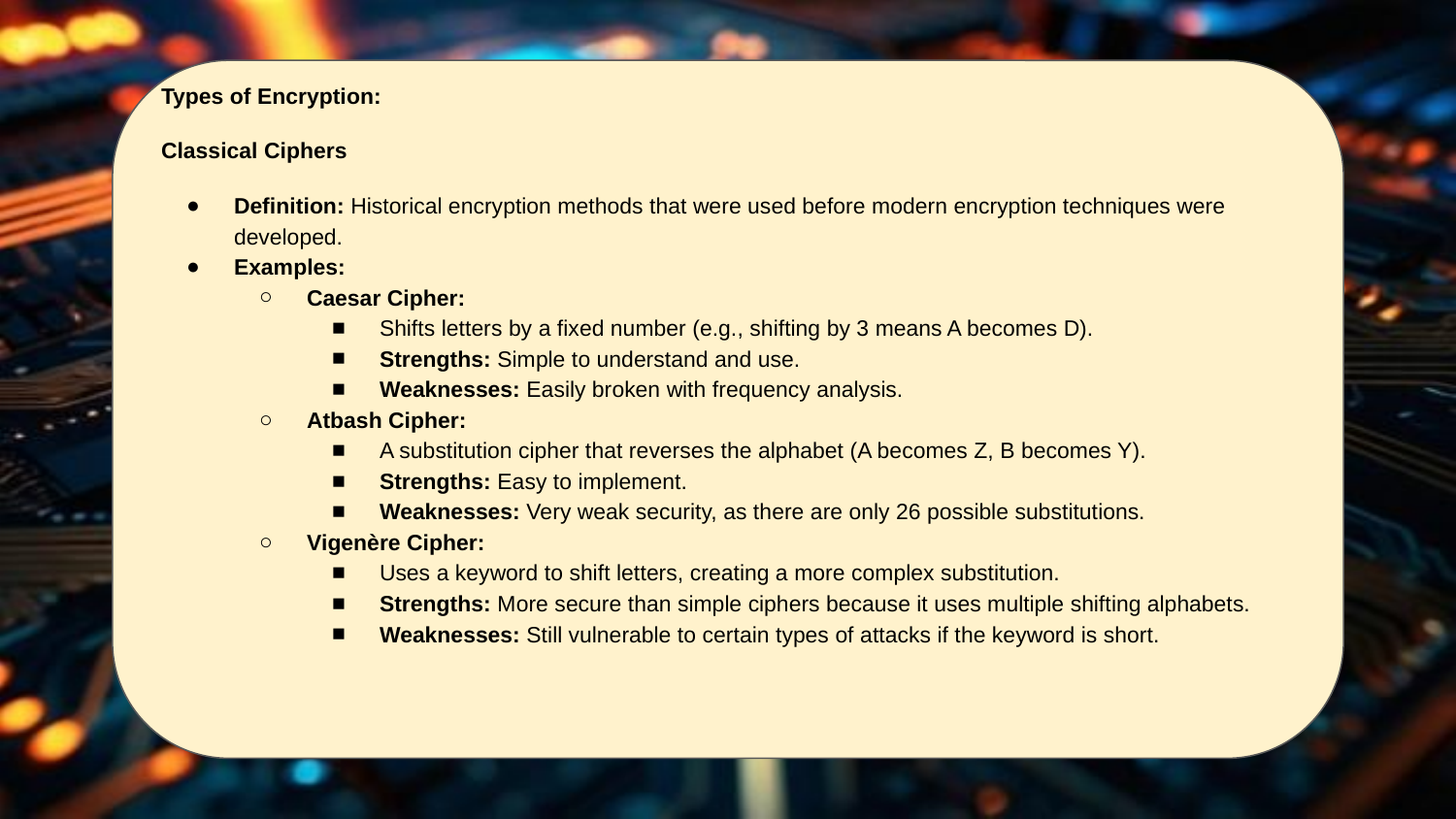

Types of Encryption:
Classical Ciphers
Definition: Historical encryption methods that were used before modern encryption techniques were developed.
Examples:
Caesar Cipher:
Shifts letters by a fixed number (e.g., shifting by 3 means A becomes D).
Strengths: Simple to understand and use.
Weaknesses: Easily broken with frequency analysis.
Atbash Cipher:
A substitution cipher that reverses the alphabet (A becomes Z, B becomes Y).
Strengths: Easy to implement.
Weaknesses: Very weak security, as there are only 26 possible substitutions.
Vigenère Cipher:
Uses a keyword to shift letters, creating a more complex substitution.
Strengths: More secure than simple ciphers because it uses multiple shifting alphabets.
Weaknesses: Still vulnerable to certain types of attacks if the keyword is short.